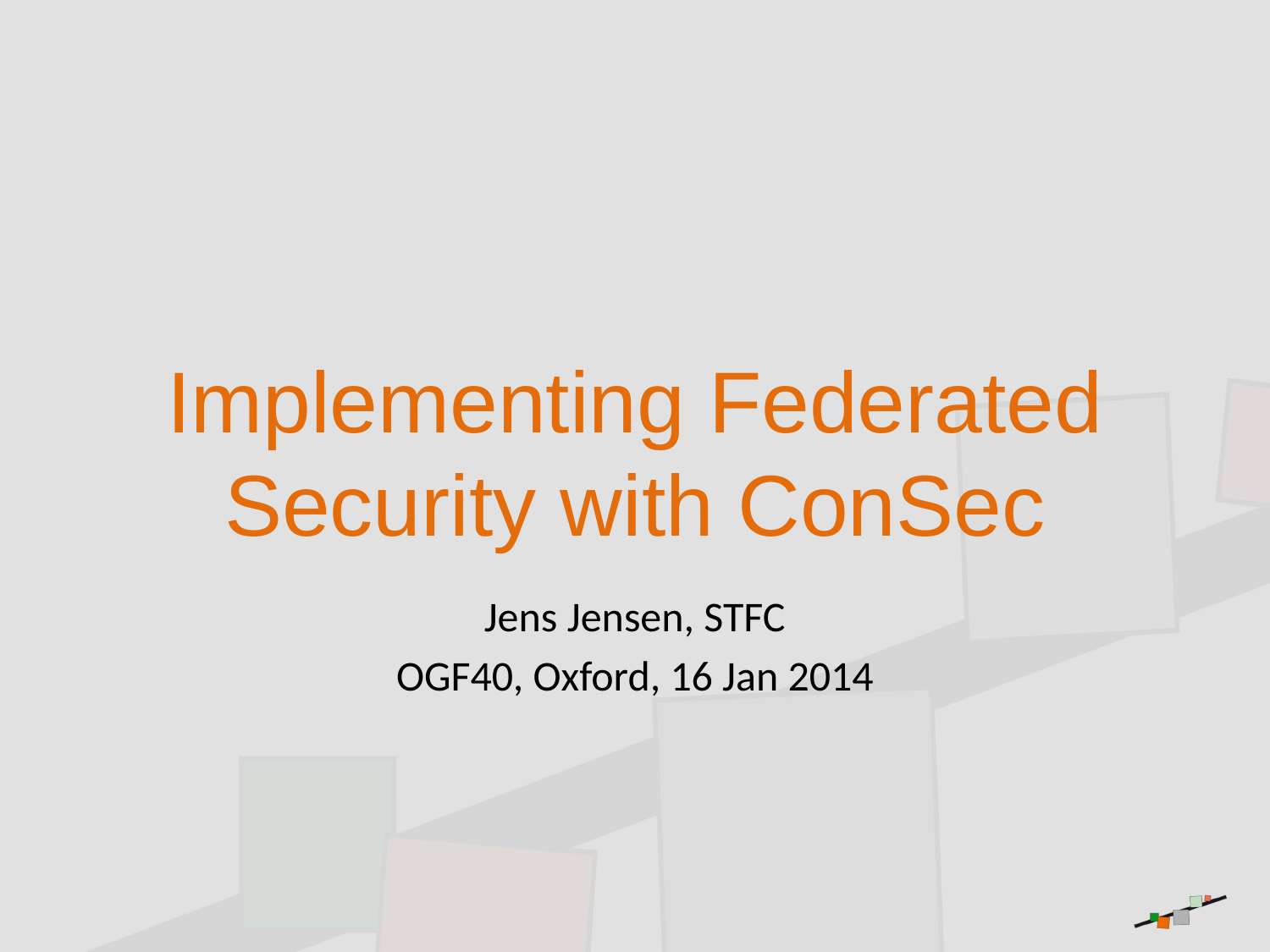

# Implementing Federated Security with ConSec
Jens Jensen, STFC
OGF40, Oxford, 16 Jan 2014